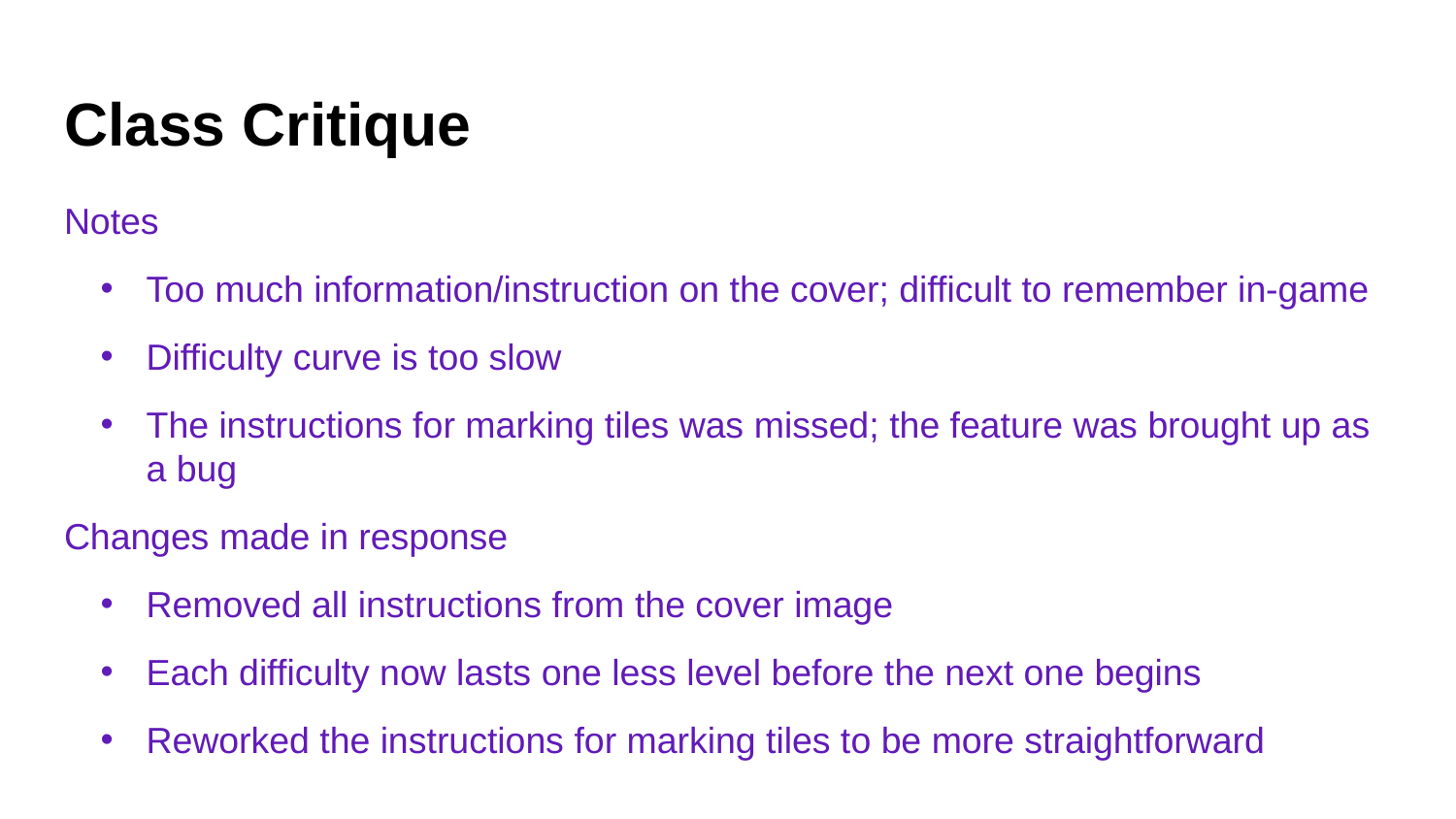

# Class Critique
Notes
Too much information/instruction on the cover; difficult to remember in-game
Difficulty curve is too slow
The instructions for marking tiles was missed; the feature was brought up as a bug
Changes made in response
Removed all instructions from the cover image
Each difficulty now lasts one less level before the next one begins
Reworked the instructions for marking tiles to be more straightforward